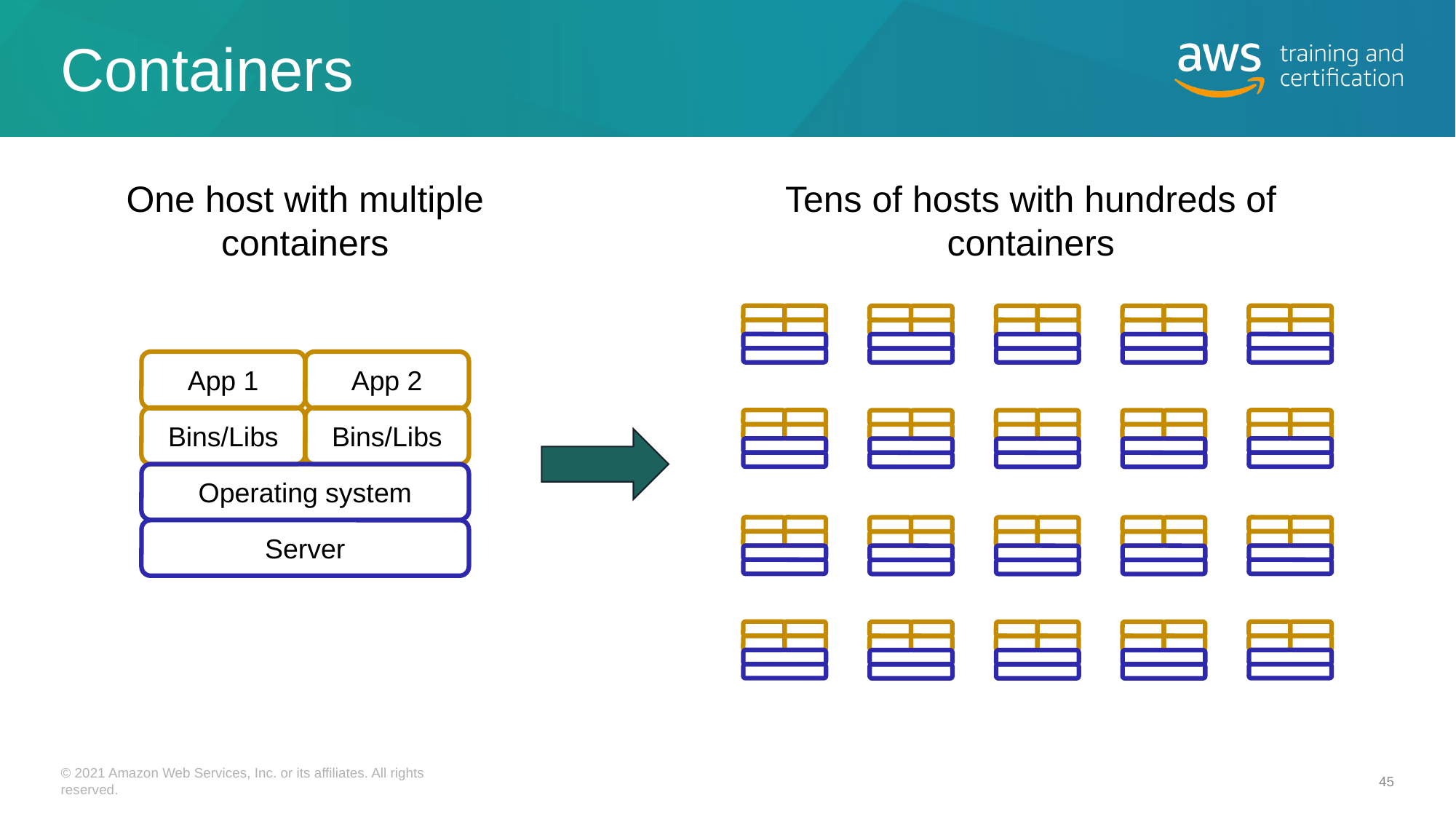

# Containers
Tens of hosts with hundreds of containers
One host with multiple containers

App 1
App 2
Bins/Libs
Bins/Libs
Operating system
Server

© 2021 Amazon Web Services, Inc. or its affiliates. All rights reserved.
45